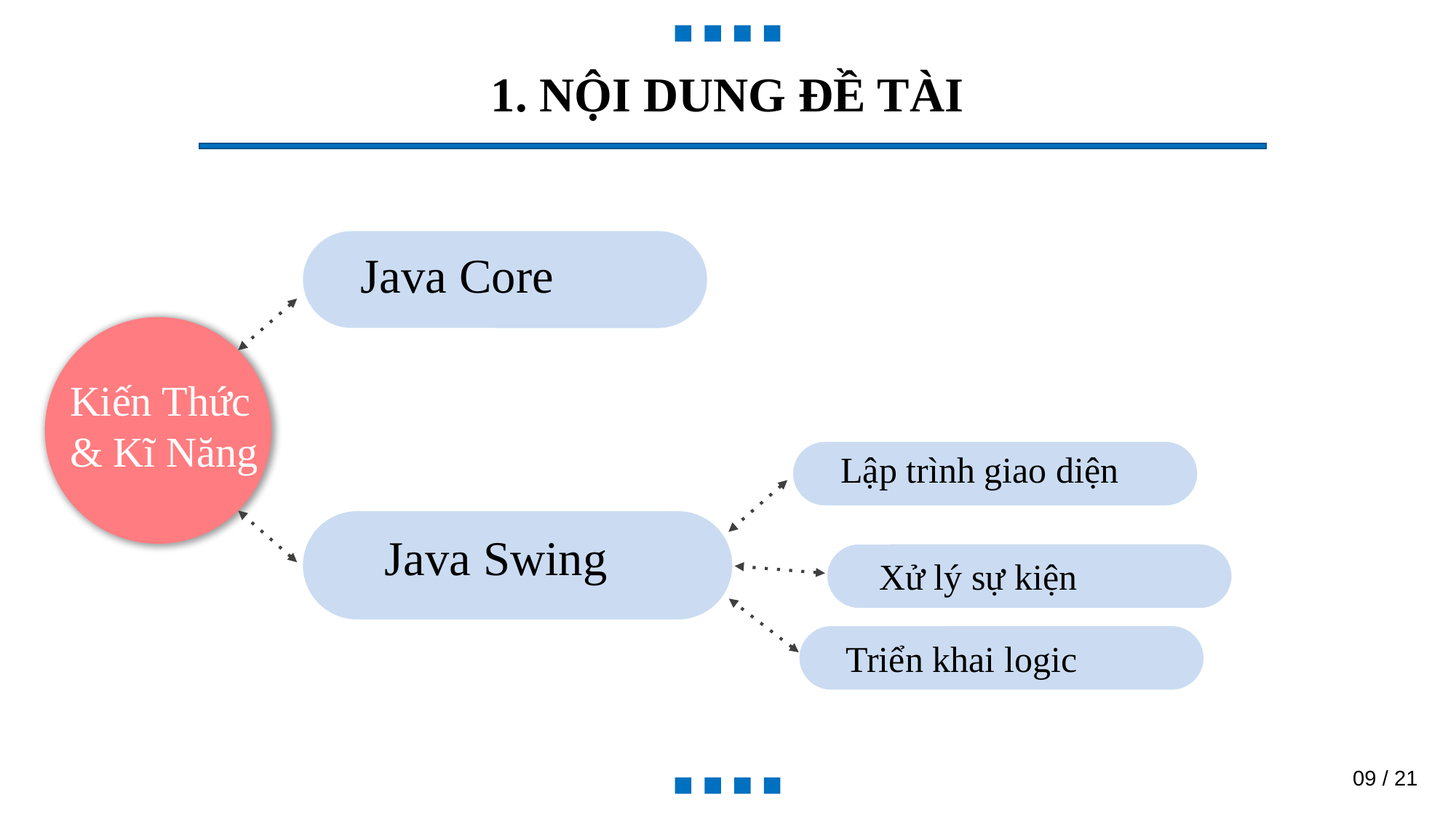

1. NỘI DUNG ĐỀ TÀI

Java Core

Kiến Thức & Kĩ Năng

Lập trình giao diện

Java Swing
Xử lý sự kiện
Triển khai logic
09 / 21